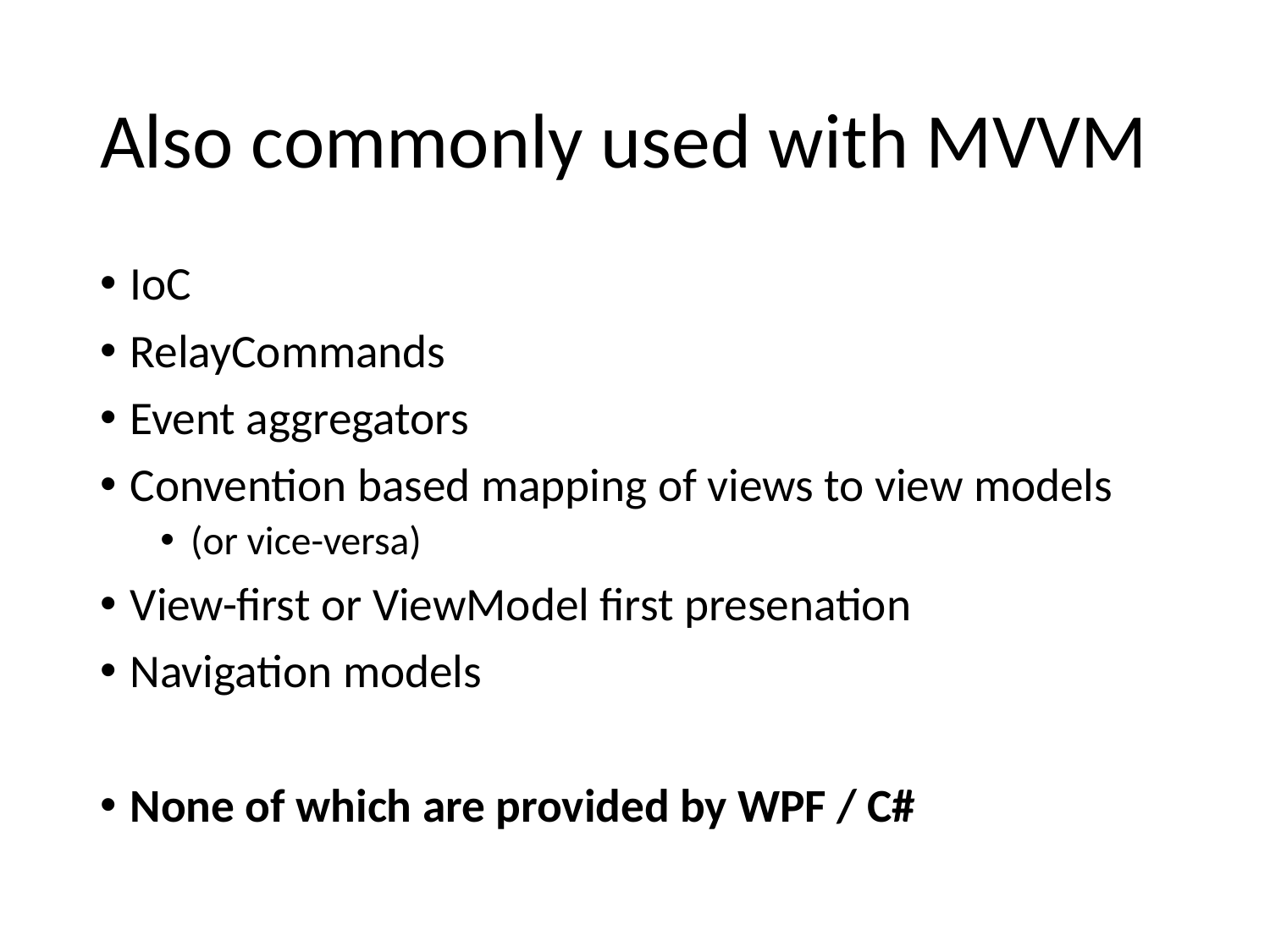

# Also commonly used with MVVM
IoC
RelayCommands
Event aggregators
Convention based mapping of views to view models
(or vice-versa)
View-first or ViewModel first presenation
Navigation models

None of which are provided by WPF / C#